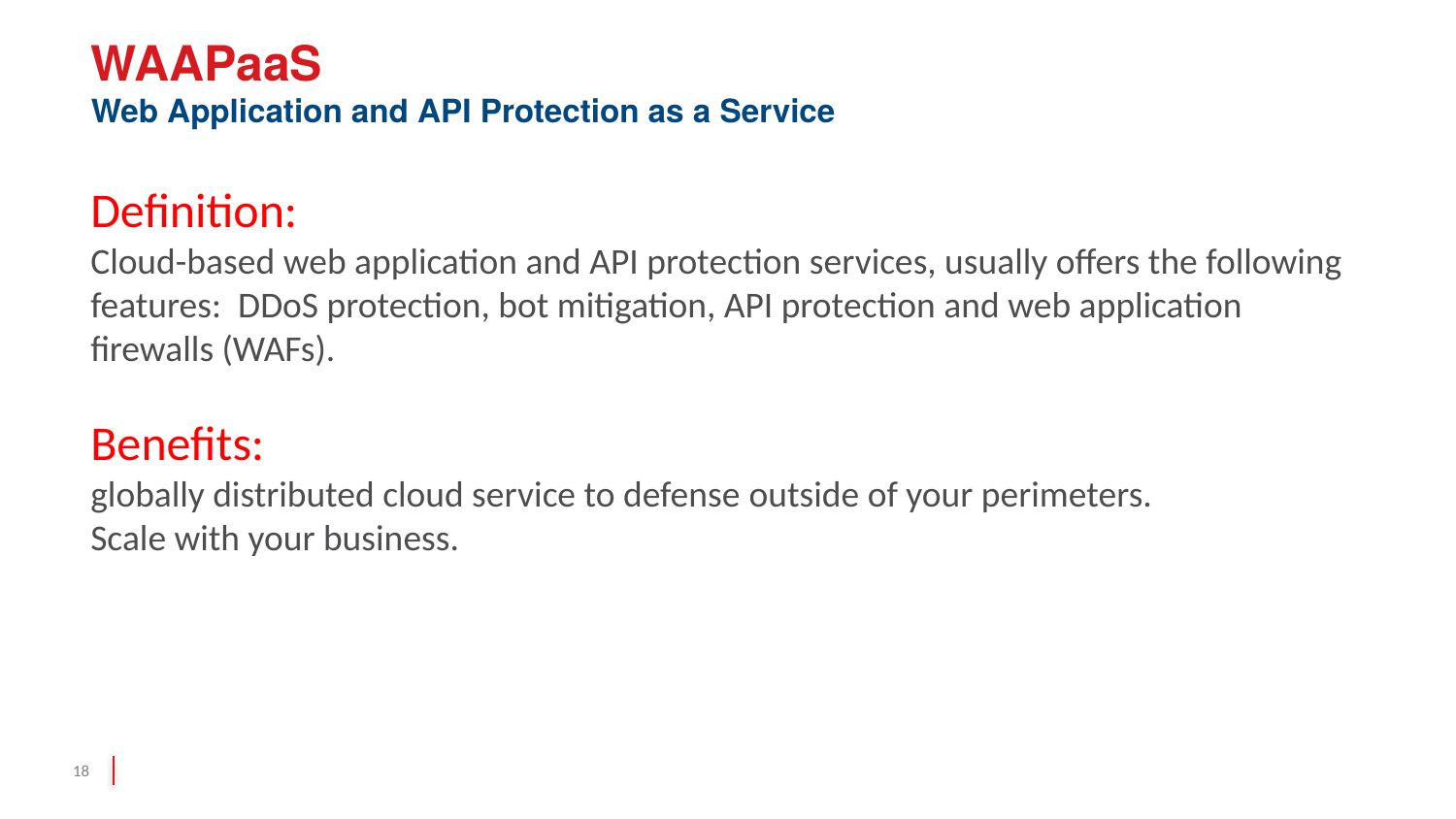

# WAAPaaS Web Application and API Protection as a Service
Definition:
Cloud-based web application and API protection services, usually offers the following features:  DDoS protection, bot mitigation, API protection and web application firewalls (WAFs).
Benefits:
globally distributed cloud service to defense outside of your perimeters.
Scale with your business.